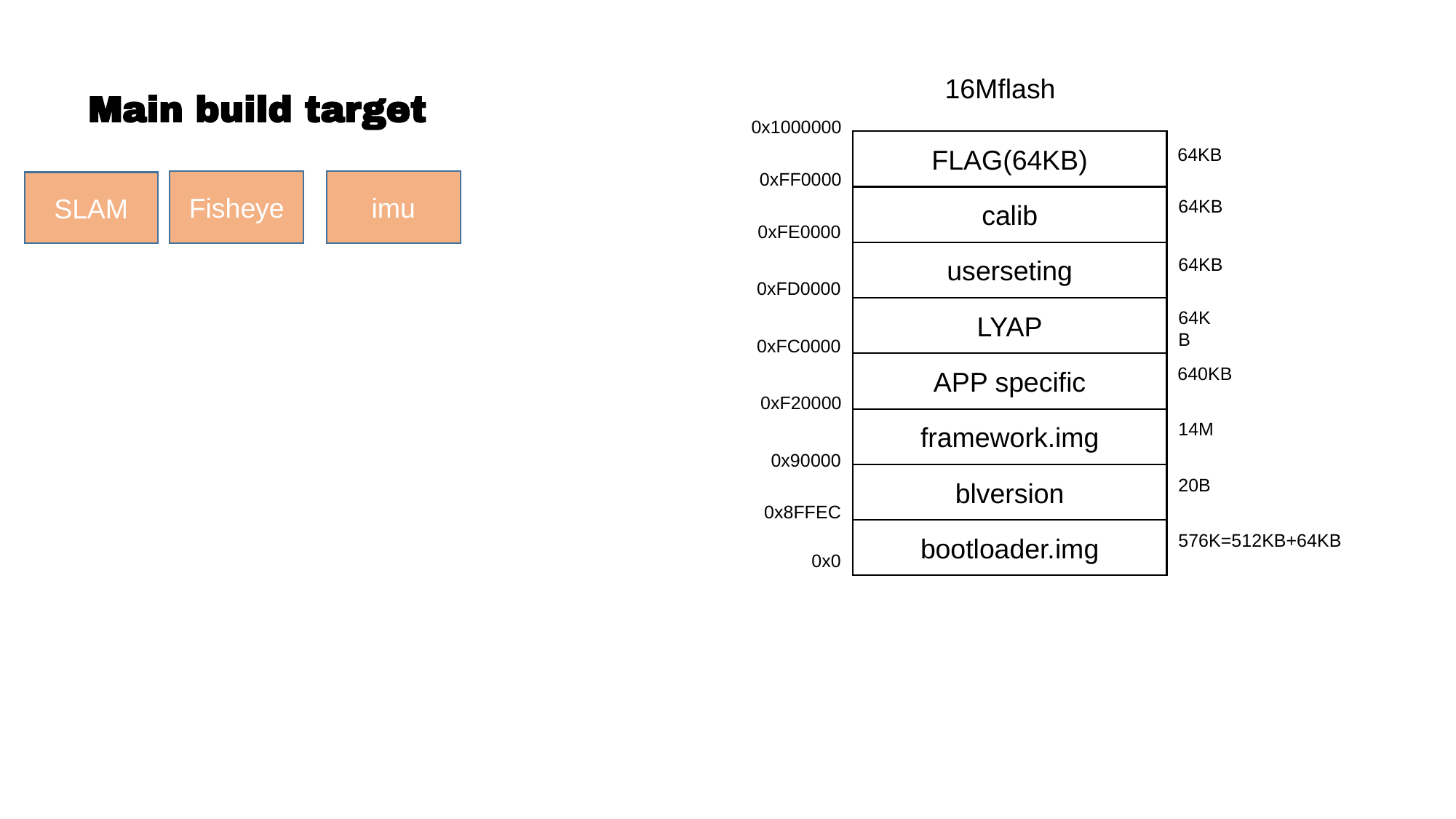

# Main build target
16Mflash
0x1000000
FLAG(64KB)
64KB
0xFF0000
calib
64KB
0xFE0000
userseting
64KB
0xFD0000
LYAP
64KB
0xFC0000
APP specific
640KB
0xF20000
framework.img
14M
0x90000
blversion
20B
0x8FFEC
bootloader.img
576K=512KB+64KB
0x0
Fisheye
imu
SLAM